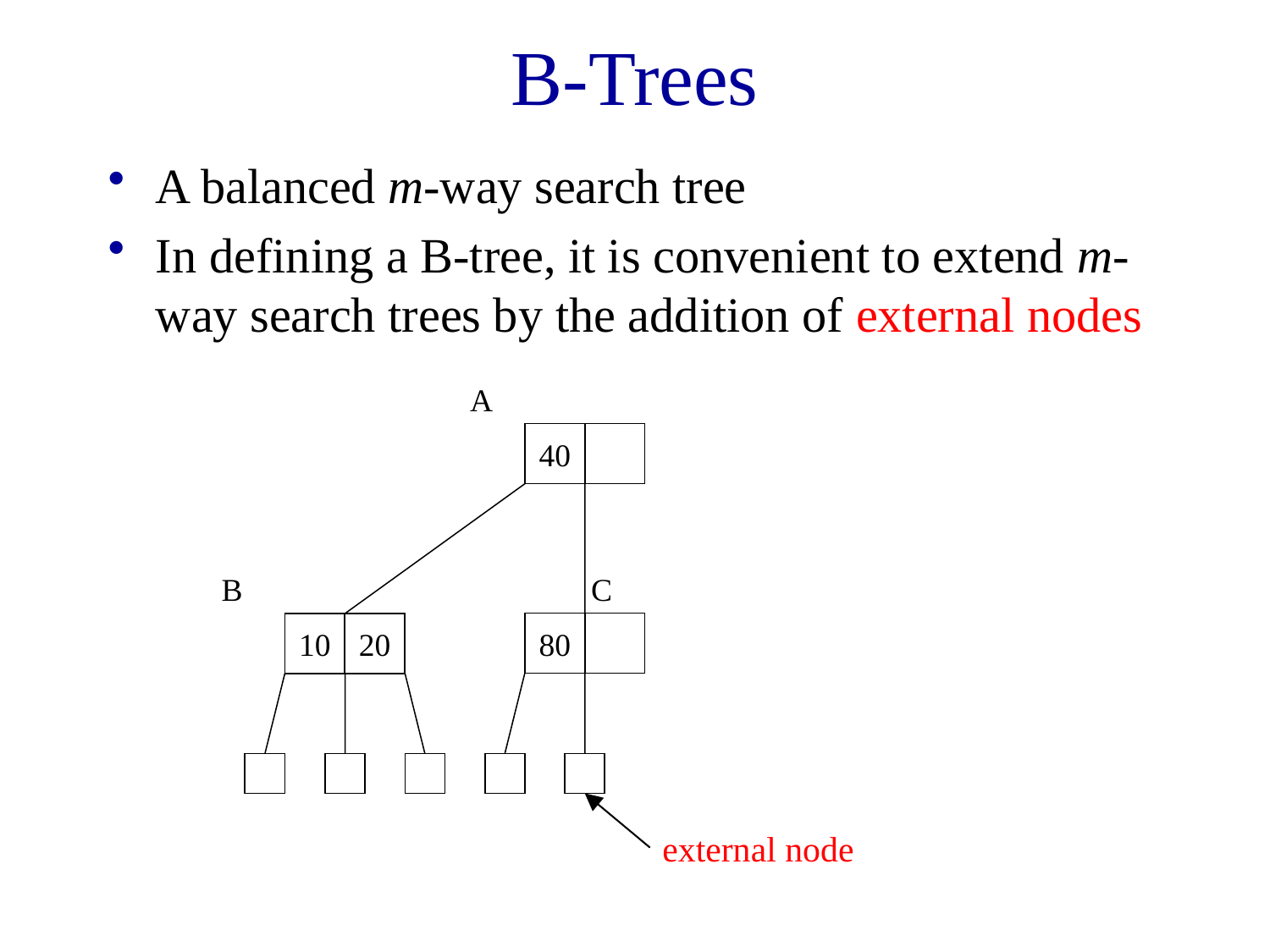

# B-Trees
A balanced m-way search tree
In defining a B-tree, it is convenient to extend m-way search trees by the addition of external nodes

A
40

B
C
80

10
20

external node